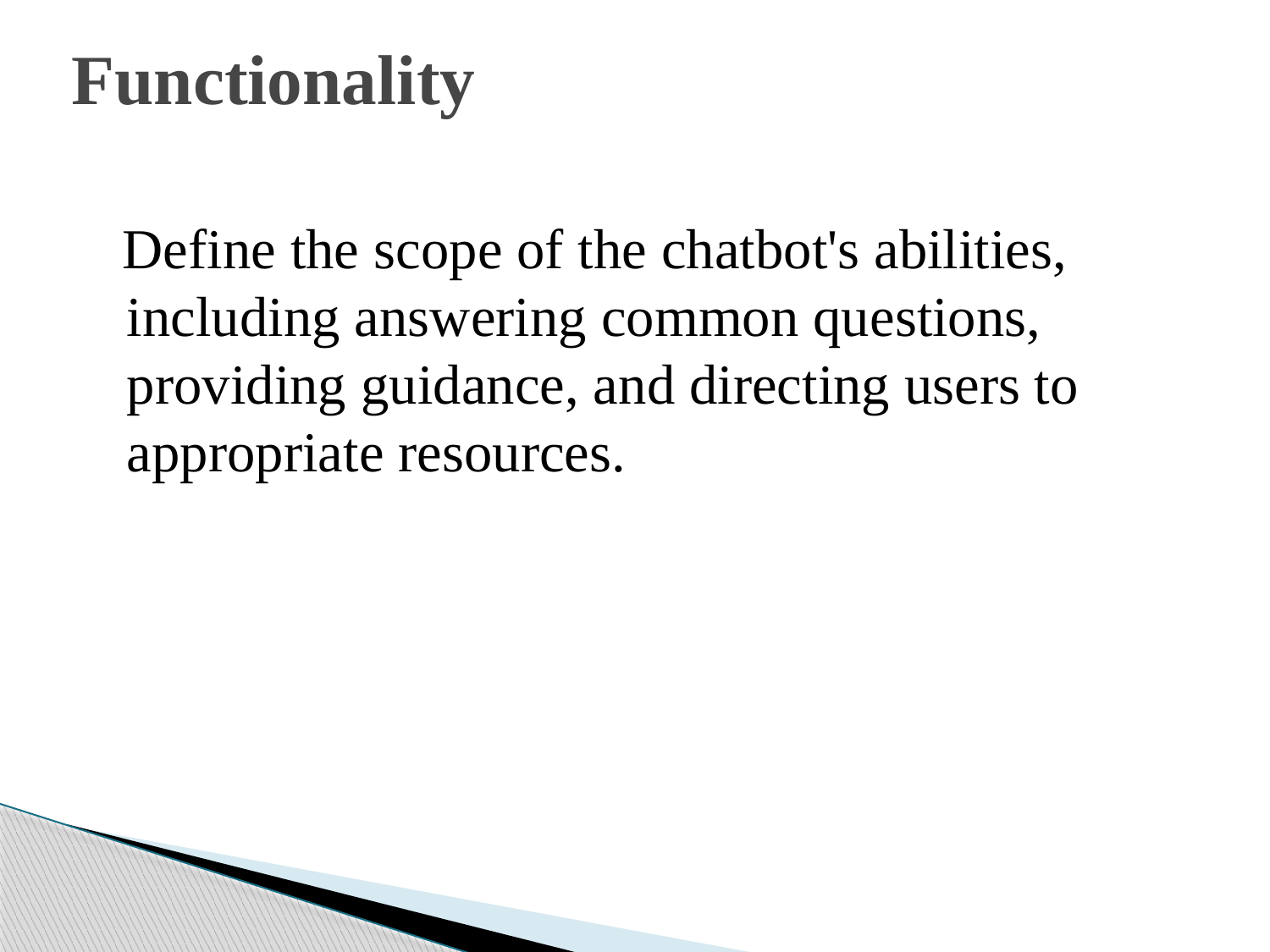

# Functionality
  Define the scope of the chatbot's abilities, including answering common questions, providing guidance, and directing users to appropriate resources.